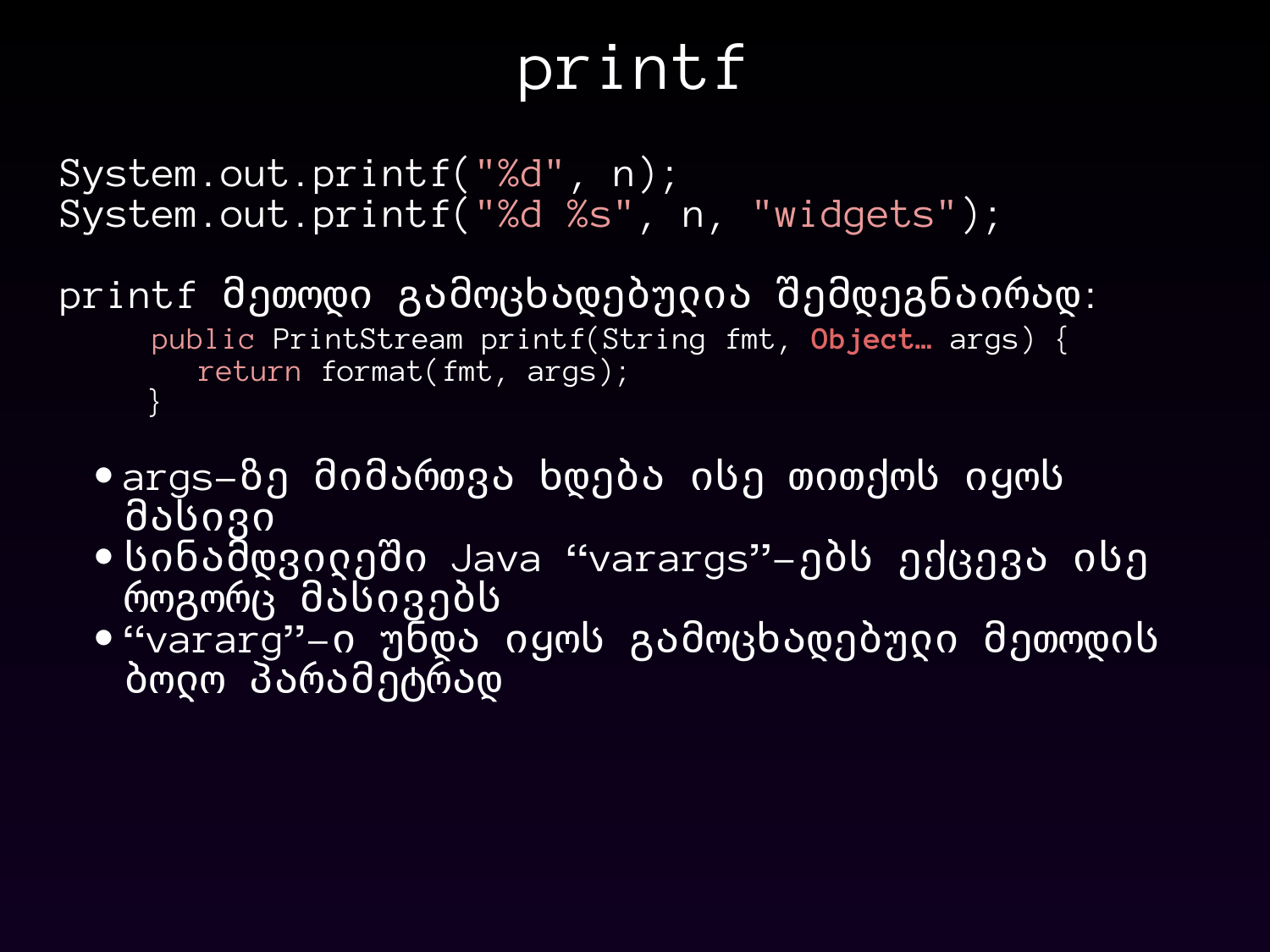

printf
System.out.printf("%d", n);
System.out.printf("%d %s", n, "widgets");

printf მეთოდი გამოცხადებულია შემდეგნაირად:
    public PrintStream printf(String fmt, Object… args) {
        return format(fmt, args);
     }

args-ზე მიმართვა ხდება ისე თითქოს იყოს მასივი
სინამდვილეში Java “varargs”-ებს ექცევა ისე როგორც მასივებს
“vararg”-ი უნდა იყოს გამოცხადებული მეთოდის ბოლო პარამეტრად